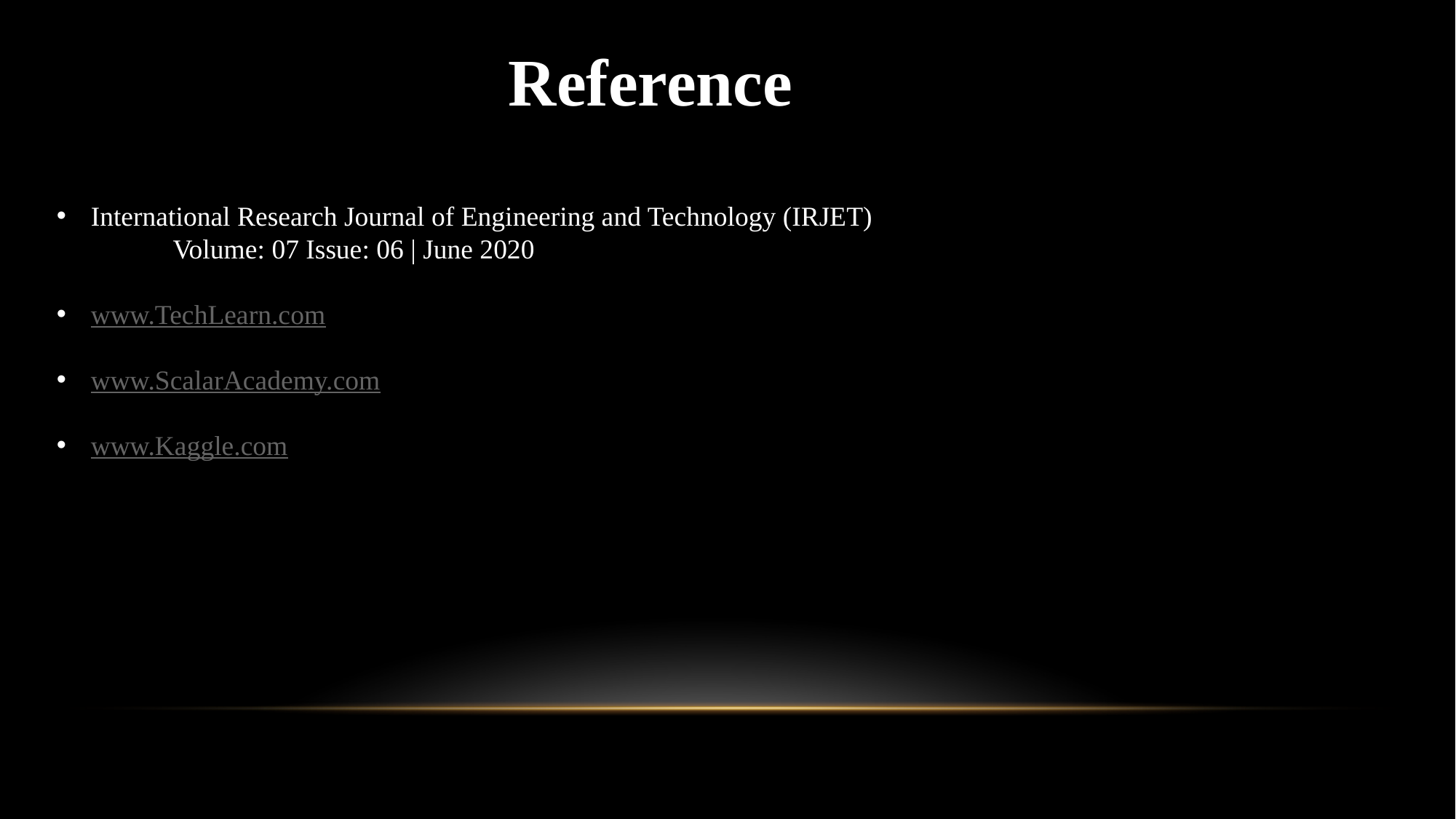

Reference

International Research Journal of Engineering and Technology (IRJET)
	 Volume: 07 Issue: 06 | June 2020

www.TechLearn.com

www.ScalarAcademy.com

www.Kaggle.com